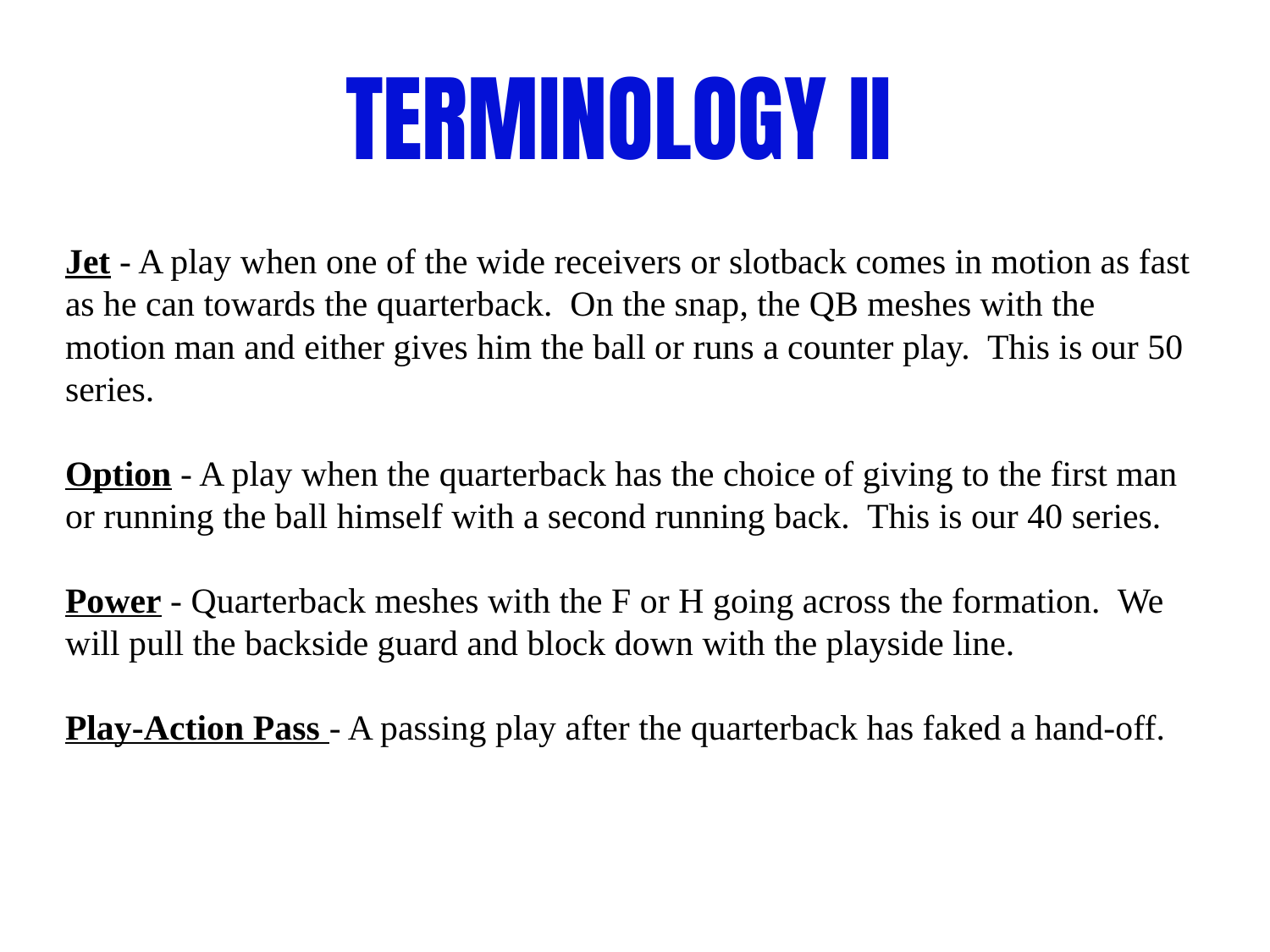

TERMINOLOGY II

Jet - A play when one of the wide receivers or slotback comes in motion as fast as he can towards the quarterback.  On the snap, the QB meshes with the motion man and either gives him the ball or runs a counter play.  This is our 50 series.

Option - A play when the quarterback has the choice of giving to the first man or running the ball himself with a second running back.  This is our 40 series.

Power - Quarterback meshes with the F or H going across the formation.  We will pull the backside guard and block down with the playside line.

Play-Action Pass - A passing play after the quarterback has faked a hand-off.